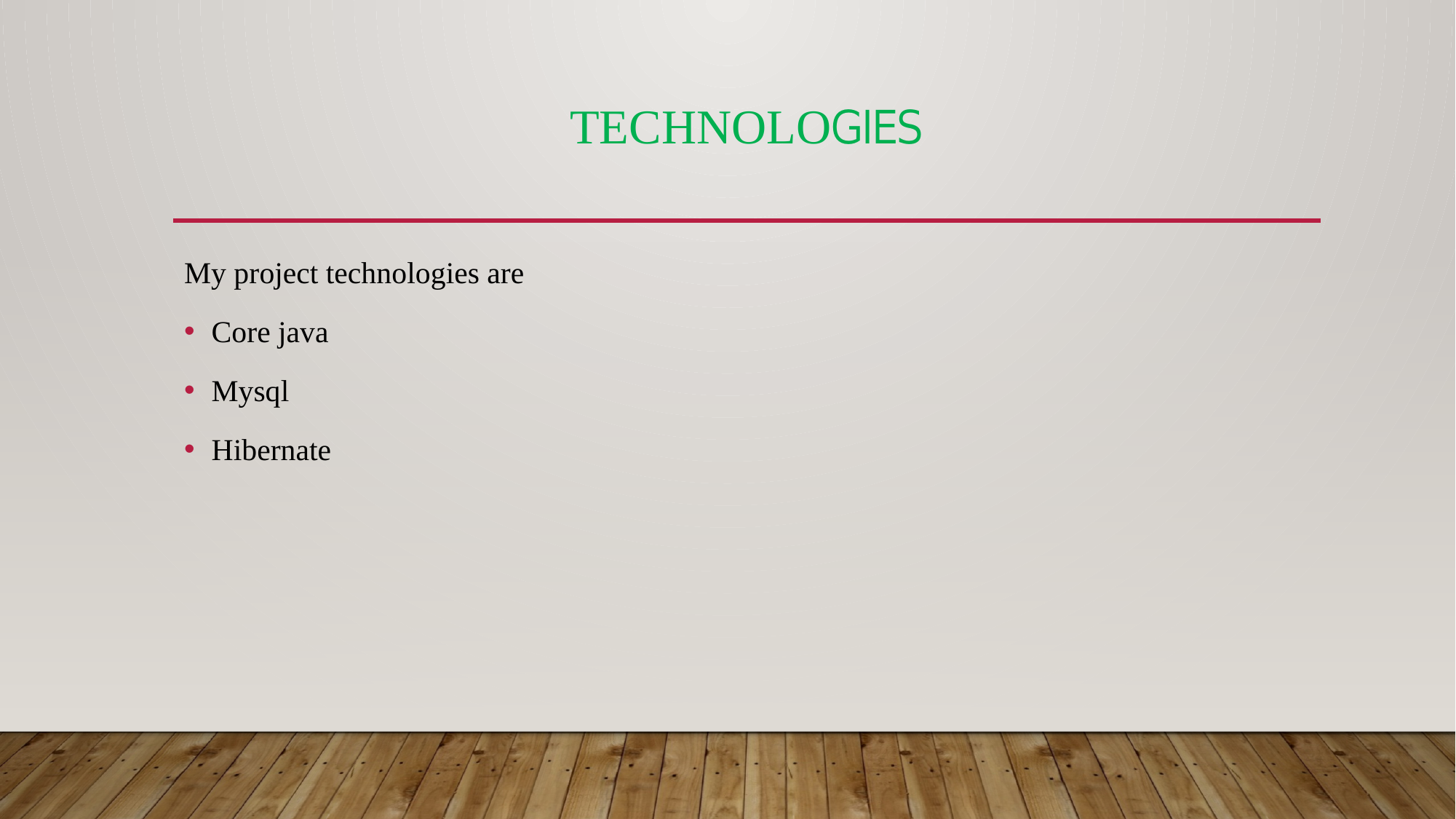

# technologies
My project technologies are
Core java
Mysql
Hibernate